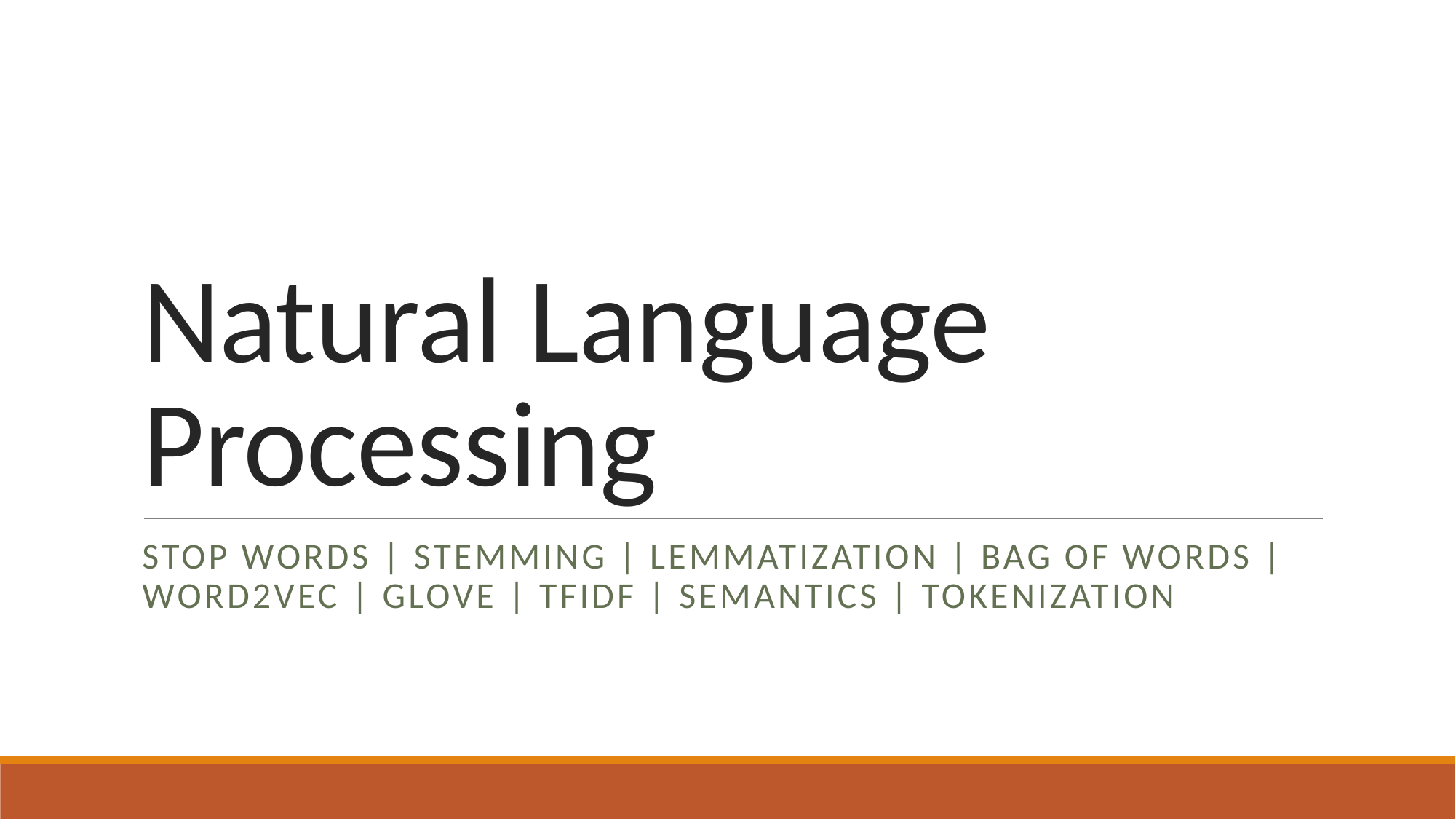

# Natural Language Processing
Stop words | Stemming | lemmatization | Bag of words | word2vec | Glove | tfidf | semantics | Tokenization